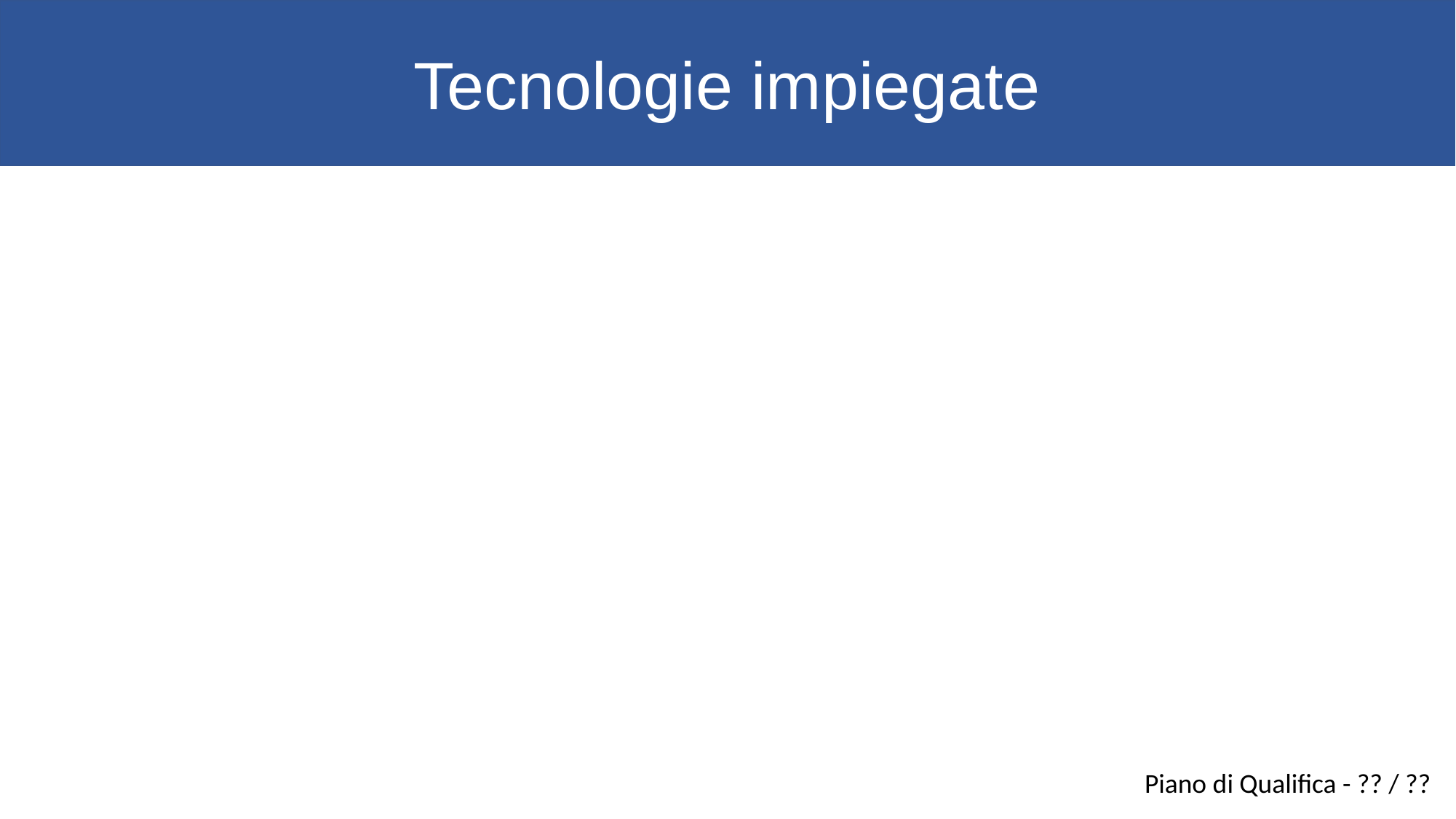

Tecnologie impiegate
Piano di Qualifica - ?? / ??